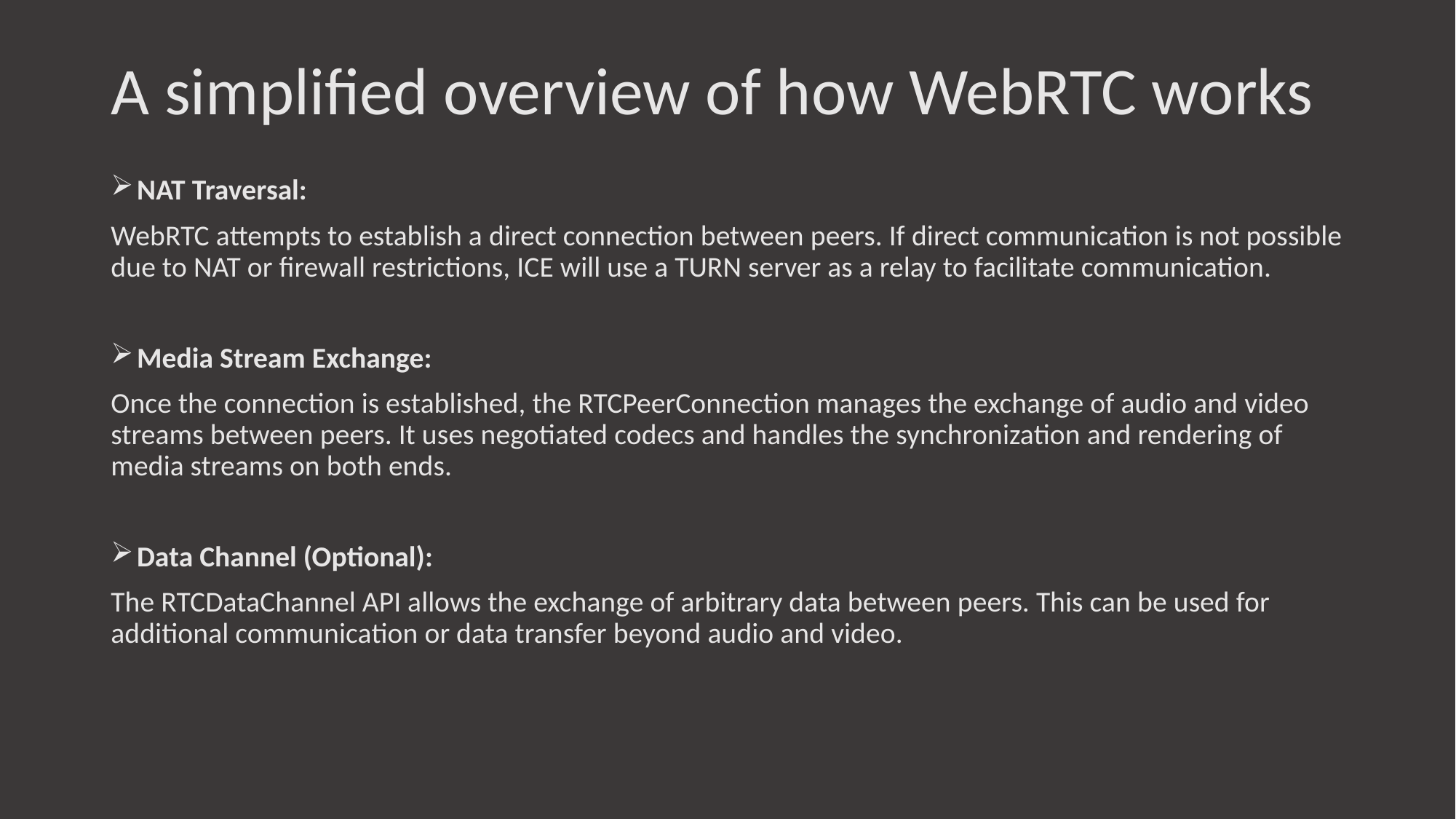

# A simplified overview of how WebRTC works
NAT Traversal:
WebRTC attempts to establish a direct connection between peers. If direct communication is not possible due to NAT or firewall restrictions, ICE will use a TURN server as a relay to facilitate communication.

Media Stream Exchange:
Once the connection is established, the RTCPeerConnection manages the exchange of audio and video streams between peers. It uses negotiated codecs and handles the synchronization and rendering of media streams on both ends.

Data Channel (Optional):
The RTCDataChannel API allows the exchange of arbitrary data between peers. This can be used for additional communication or data transfer beyond audio and video.